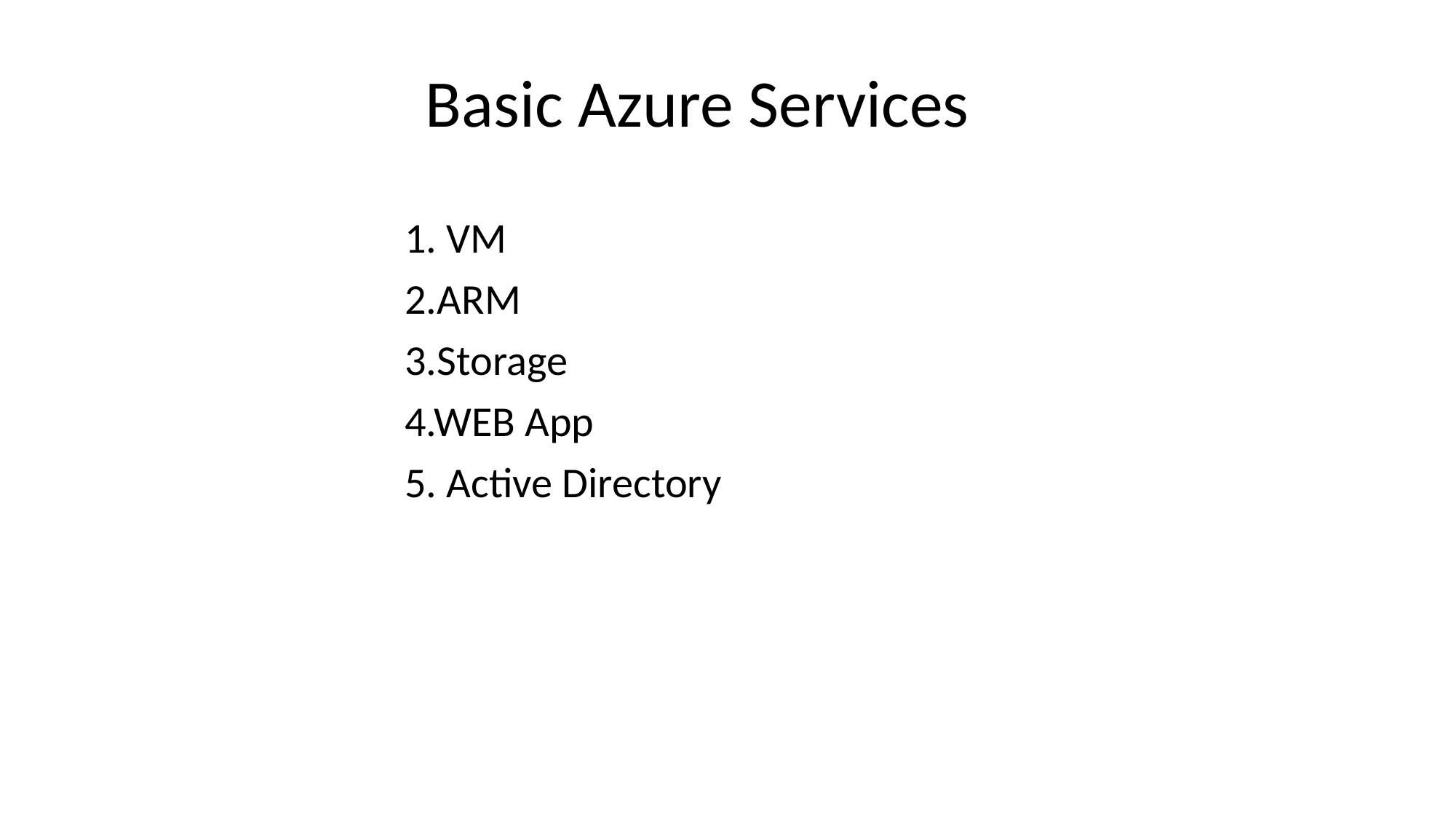

# Basic Azure Services
1. VM
2.ARM
3.Storage
4.WEB App
5. Active Directory